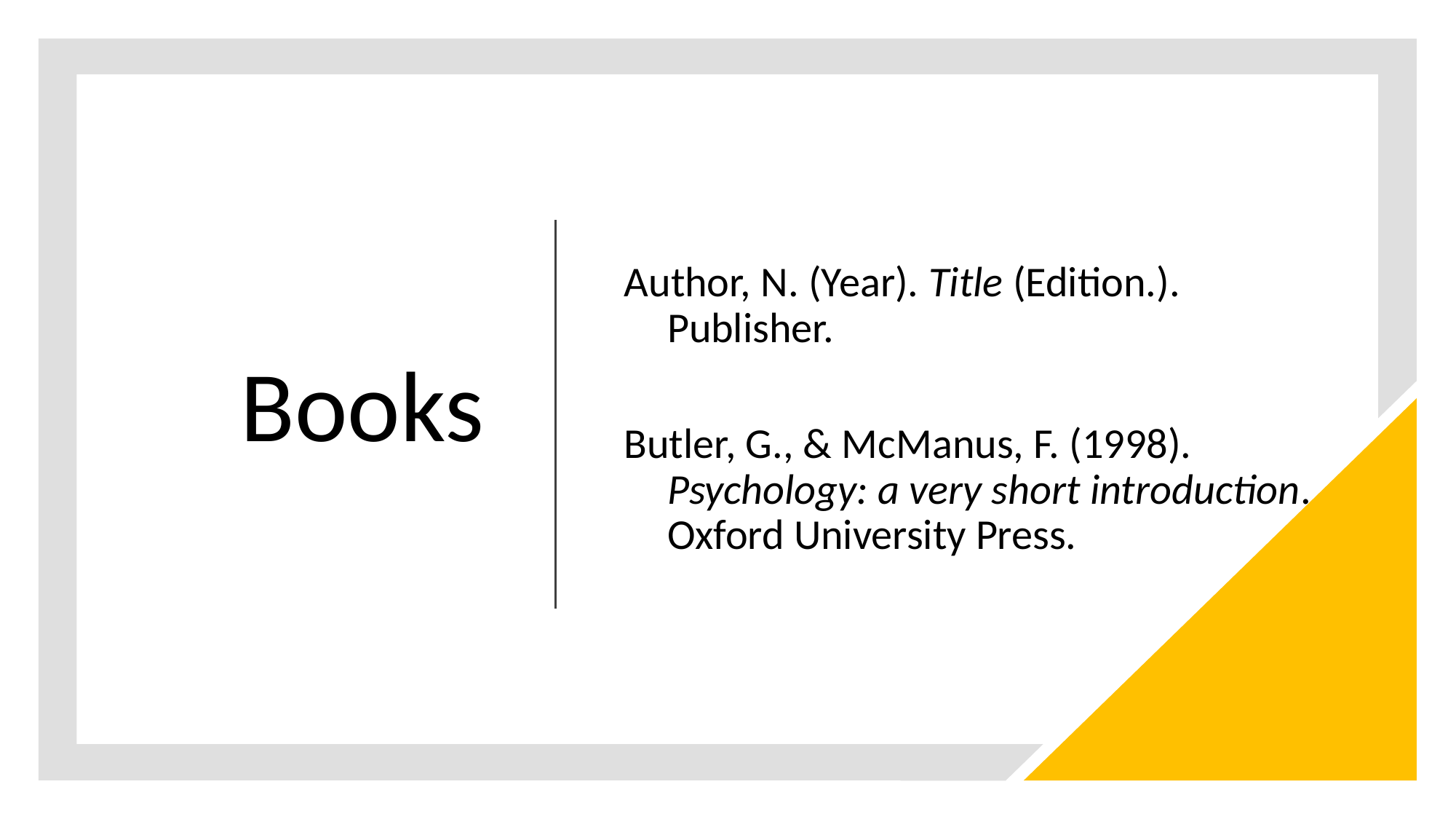

# Books
Author, N. (Year). Title (Edition.). Publisher.

Butler, G., & McManus, F. (1998). Psychology: a very short introduction. Oxford University Press.